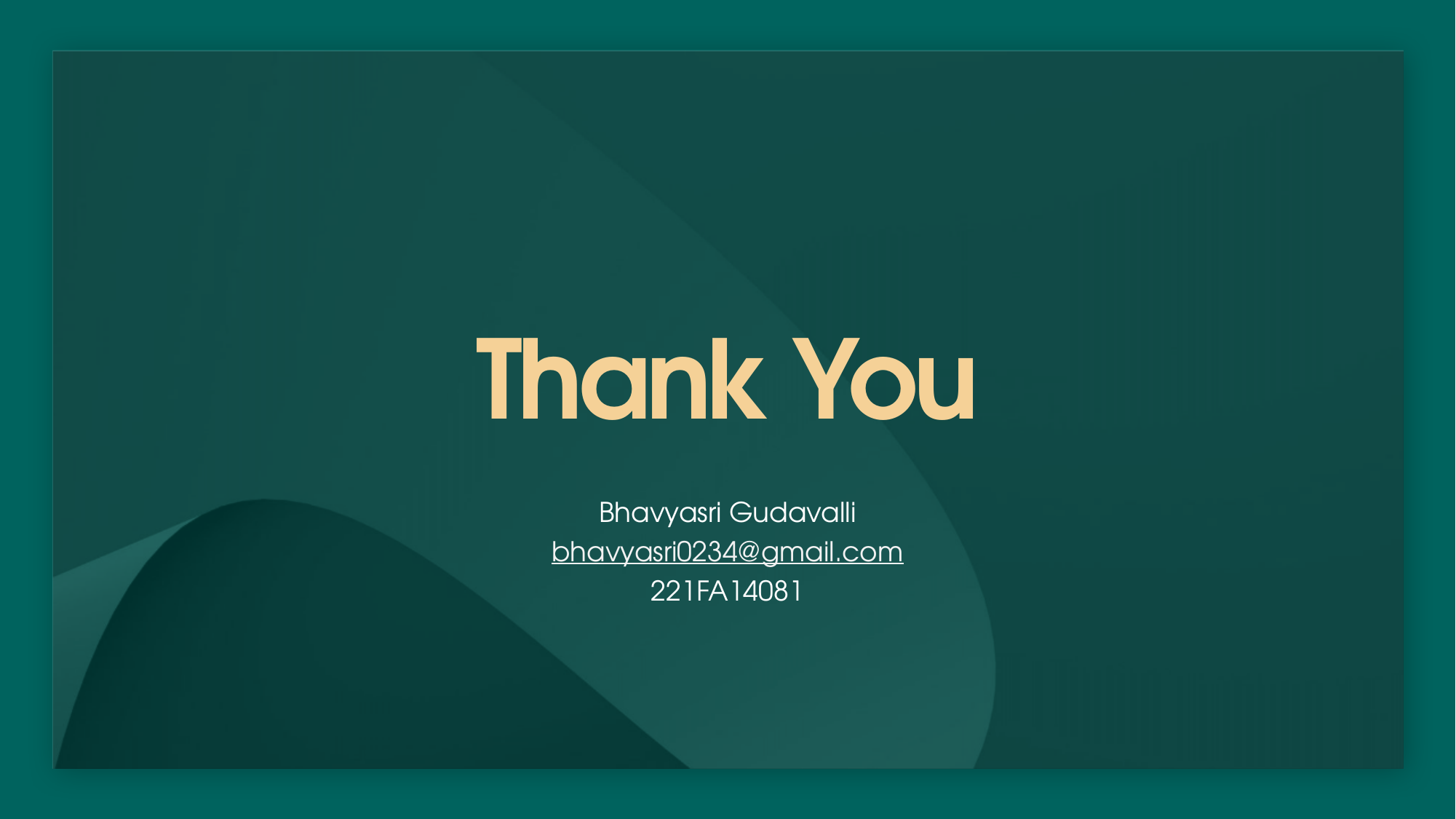

# Thank You
Bhavyasri Gudavalli
bhavyasri0234@gmail.com
221FA14081